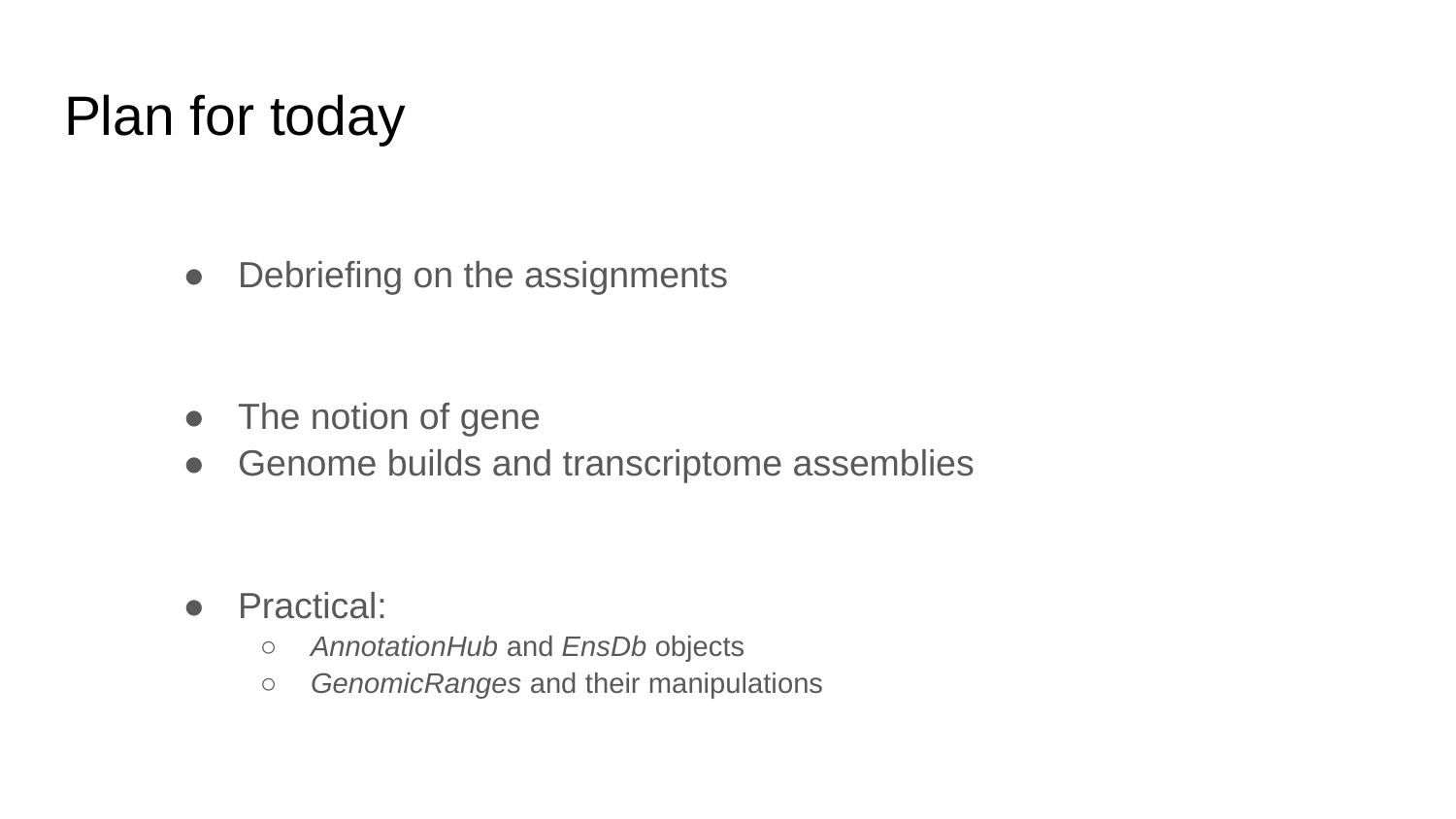

# Plan for today
Debriefing on the assignments

The notion of gene
Genome builds and transcriptome assemblies

Practical:
AnnotationHub and EnsDb objects
GenomicRanges and their manipulations